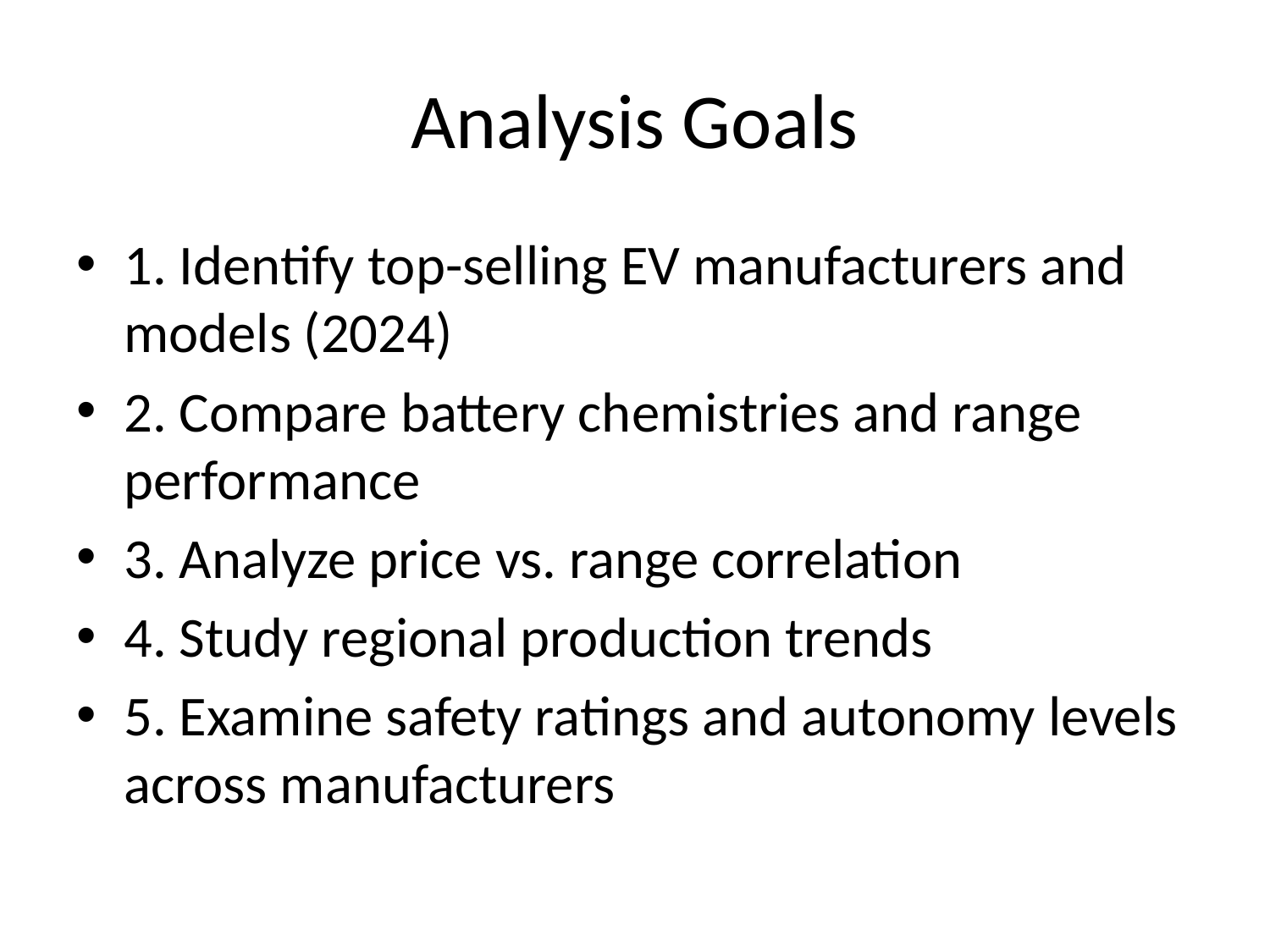

# Analysis Goals
1. Identify top-selling EV manufacturers and models (2024)
2. Compare battery chemistries and range performance
3. Analyze price vs. range correlation
4. Study regional production trends
5. Examine safety ratings and autonomy levels across manufacturers